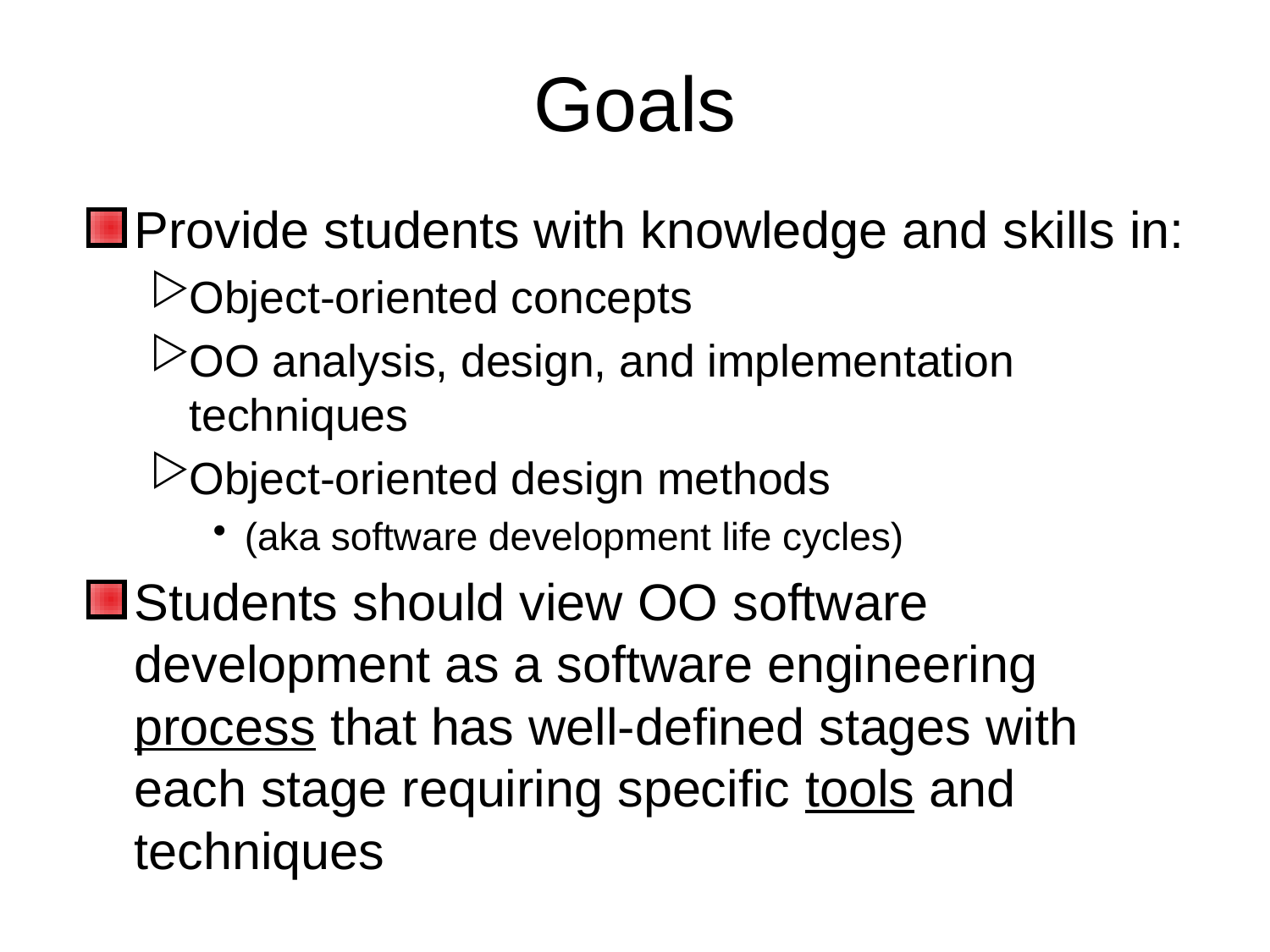

# Goals
Provide students with knowledge and skills in:
Object-oriented concepts
OO analysis, design, and implementation techniques
Object-oriented design methods
(aka software development life cycles)
Students should view OO software development as a software engineering process that has well-defined stages with each stage requiring specific tools and techniques